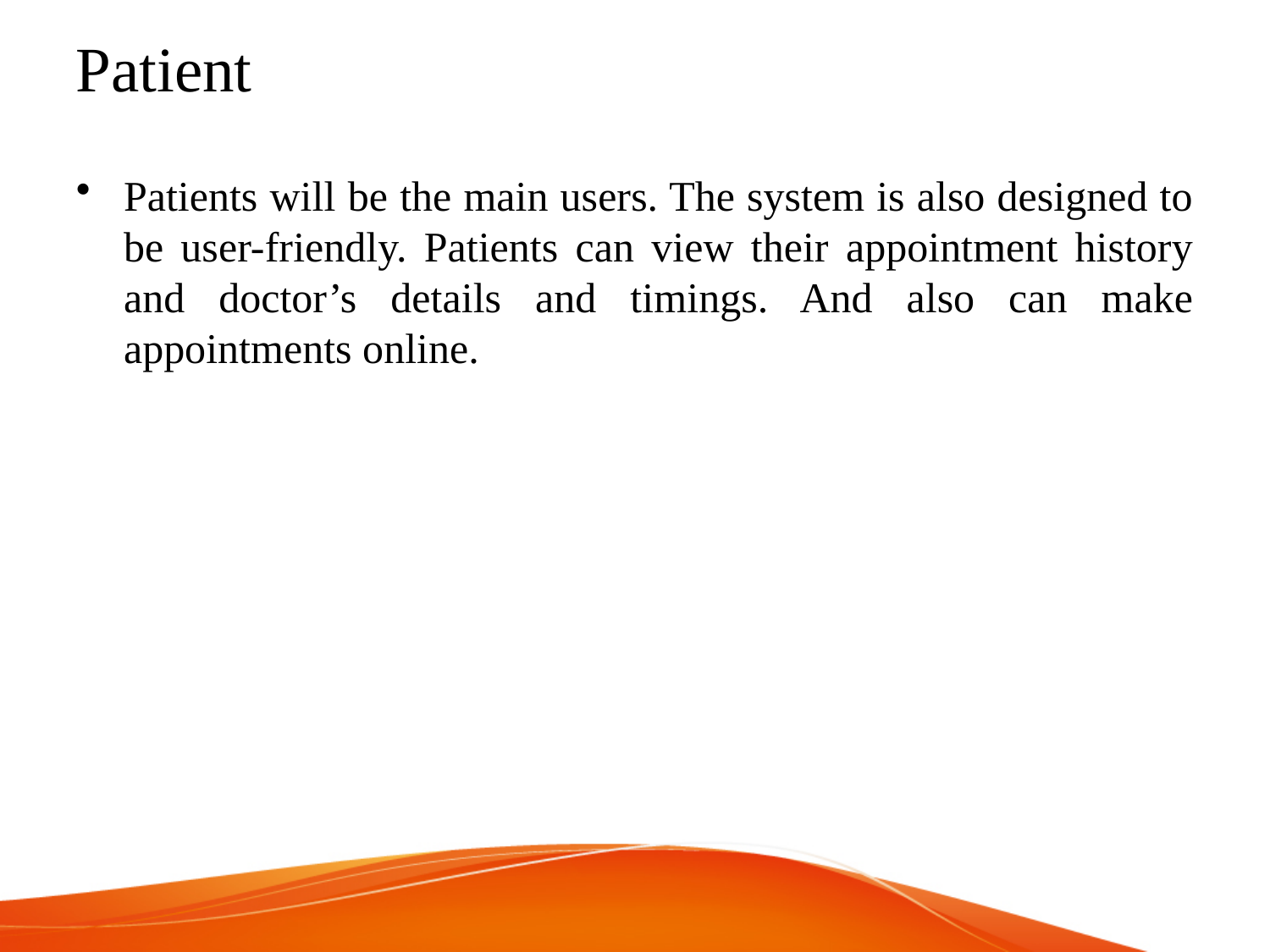

# Patient
Patients will be the main users. The system is also designed to be user-friendly. Patients can view their appointment history and doctor’s details and timings. And also can make appointments online.